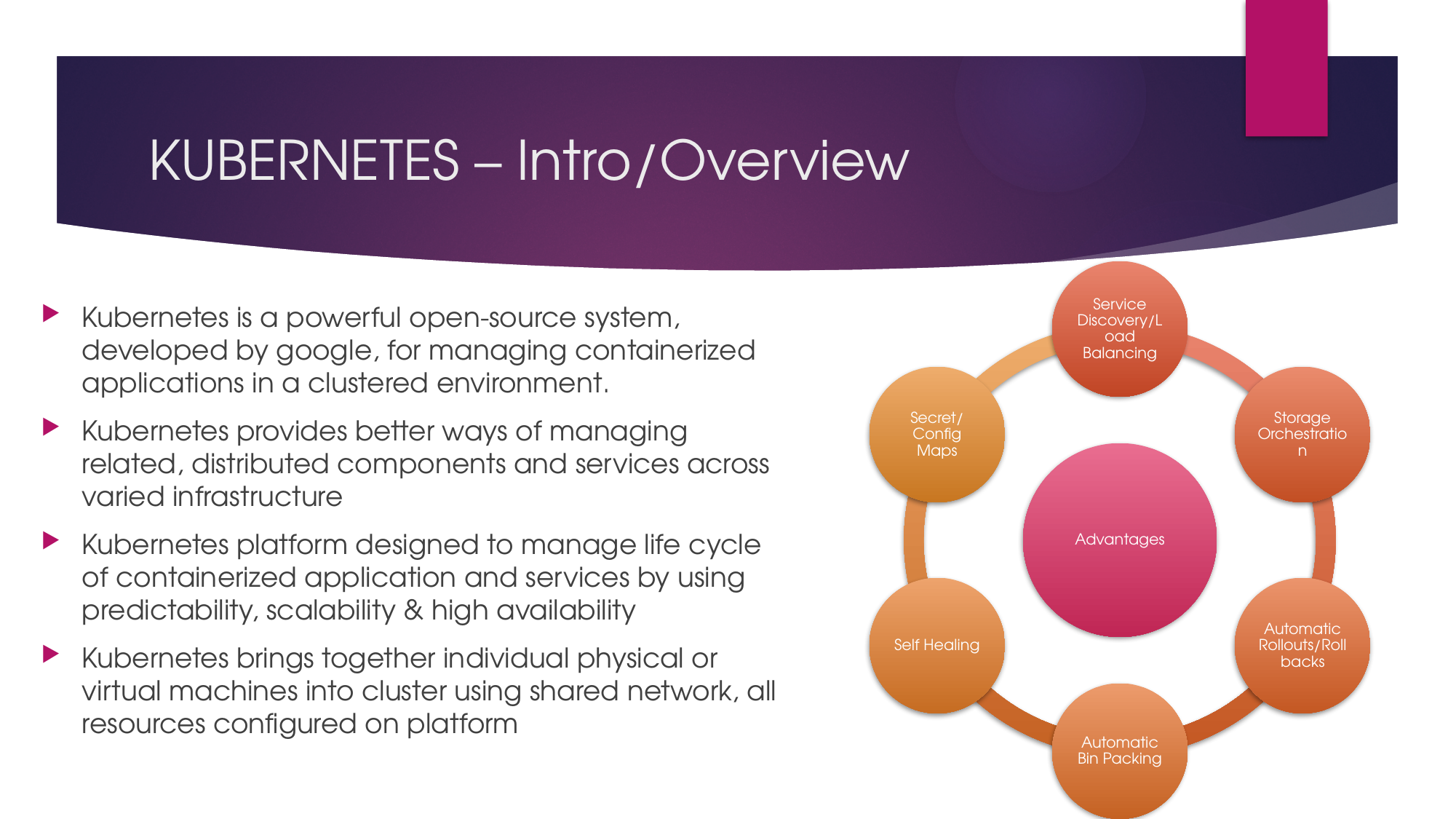

# KUBERNETES – Intro/Overview
Advantages
Service Discovery/Load Balancing
Storage Orchestration
Automatic Rollouts/Rollbacks
Automatic Bin Packing
Self Healing
Secret/Config Maps
Kubernetes is a powerful open-source system, developed by google, for managing containerized applications in a clustered environment.
Kubernetes provides better ways of managing related, distributed components and services across varied infrastructure
Kubernetes platform designed to manage life cycle of containerized application and services by using predictability, scalability & high availability
Kubernetes brings together individual physical or virtual machines into cluster using shared network, all resources configured on platform